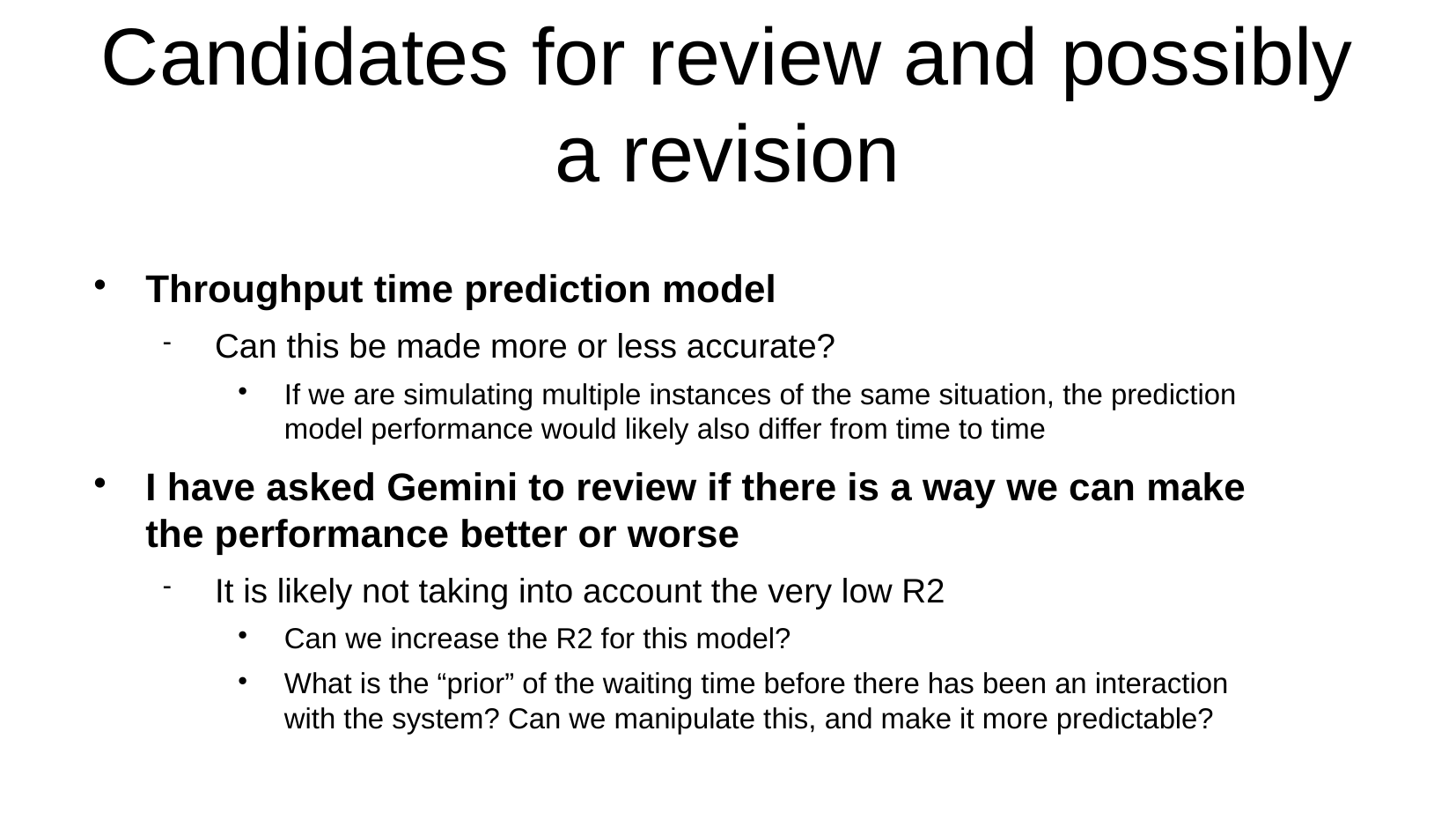

# Candidates for review and possibly a revision
Throughput time prediction model
Can this be made more or less accurate?
If we are simulating multiple instances of the same situation, the prediction model performance would likely also differ from time to time
I have asked Gemini to review if there is a way we can make the performance better or worse
It is likely not taking into account the very low R2
Can we increase the R2 for this model?
What is the “prior” of the waiting time before there has been an interaction with the system? Can we manipulate this, and make it more predictable?